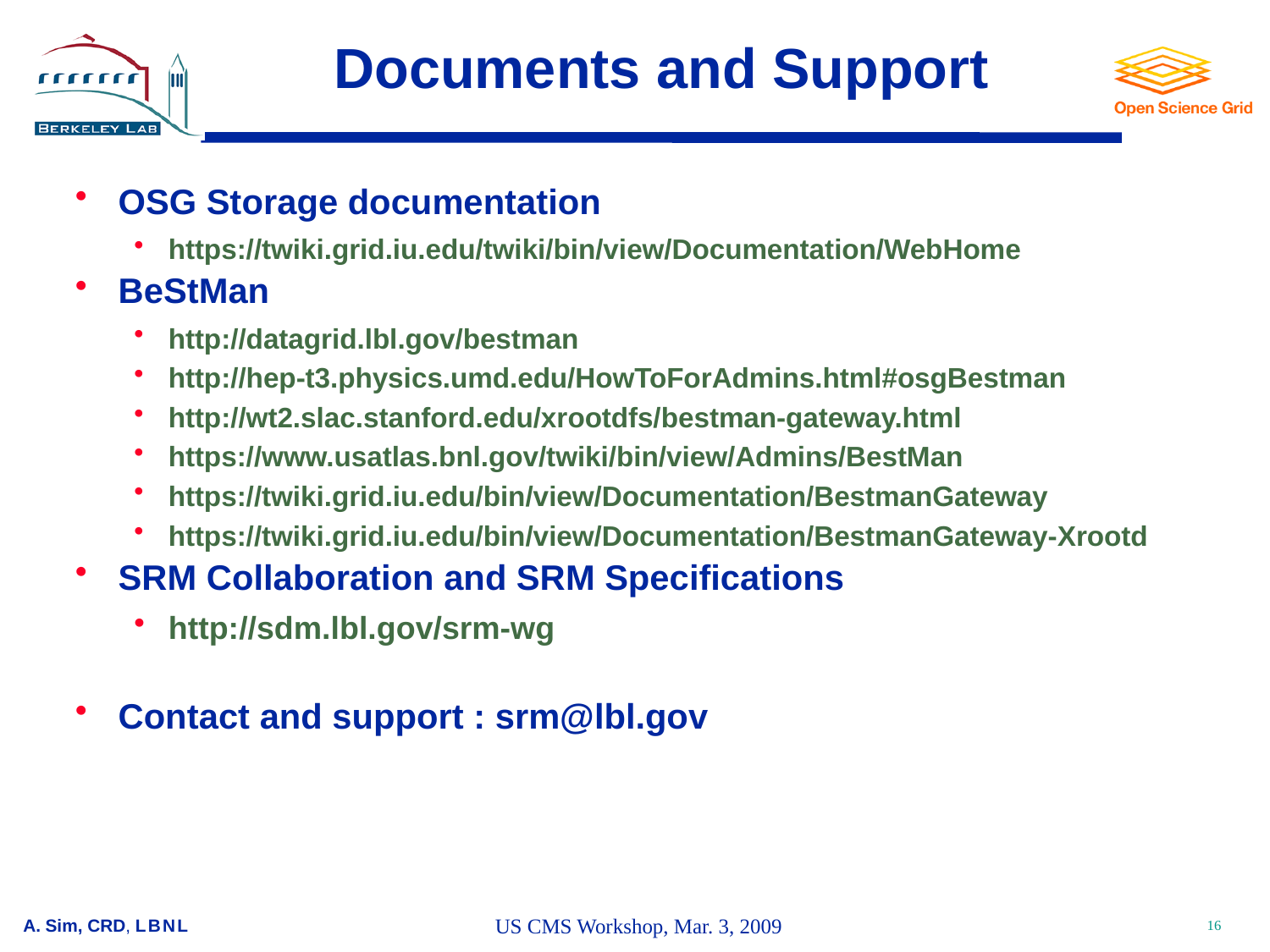

# Documents and Support
OSG Storage documentation
https://twiki.grid.iu.edu/twiki/bin/view/Documentation/WebHome
BeStMan
http://datagrid.lbl.gov/bestman
http://hep-t3.physics.umd.edu/HowToForAdmins.html#osgBestman
http://wt2.slac.stanford.edu/xrootdfs/bestman-gateway.html
https://www.usatlas.bnl.gov/twiki/bin/view/Admins/BestMan
https://twiki.grid.iu.edu/bin/view/Documentation/BestmanGateway
https://twiki.grid.iu.edu/bin/view/Documentation/BestmanGateway-Xrootd
SRM Collaboration and SRM Specifications
http://sdm.lbl.gov/srm-wg

Contact and support : srm@lbl.gov